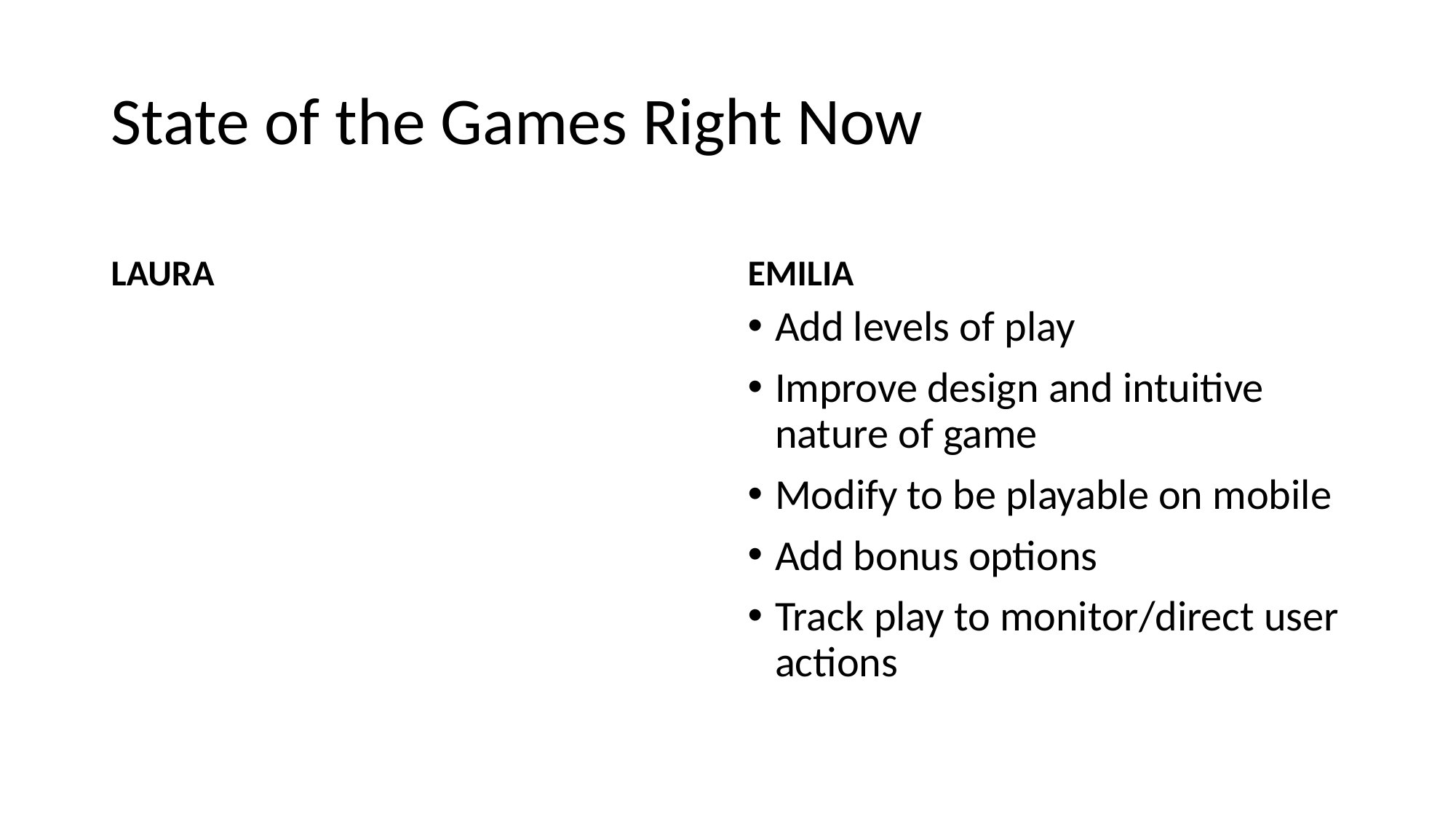

# State of the Games Right Now
LAURA
EMILIA

Add levels of play
Improve design and intuitive nature of game
Modify to be playable on mobile
Add bonus options
Track play to monitor/direct user actions